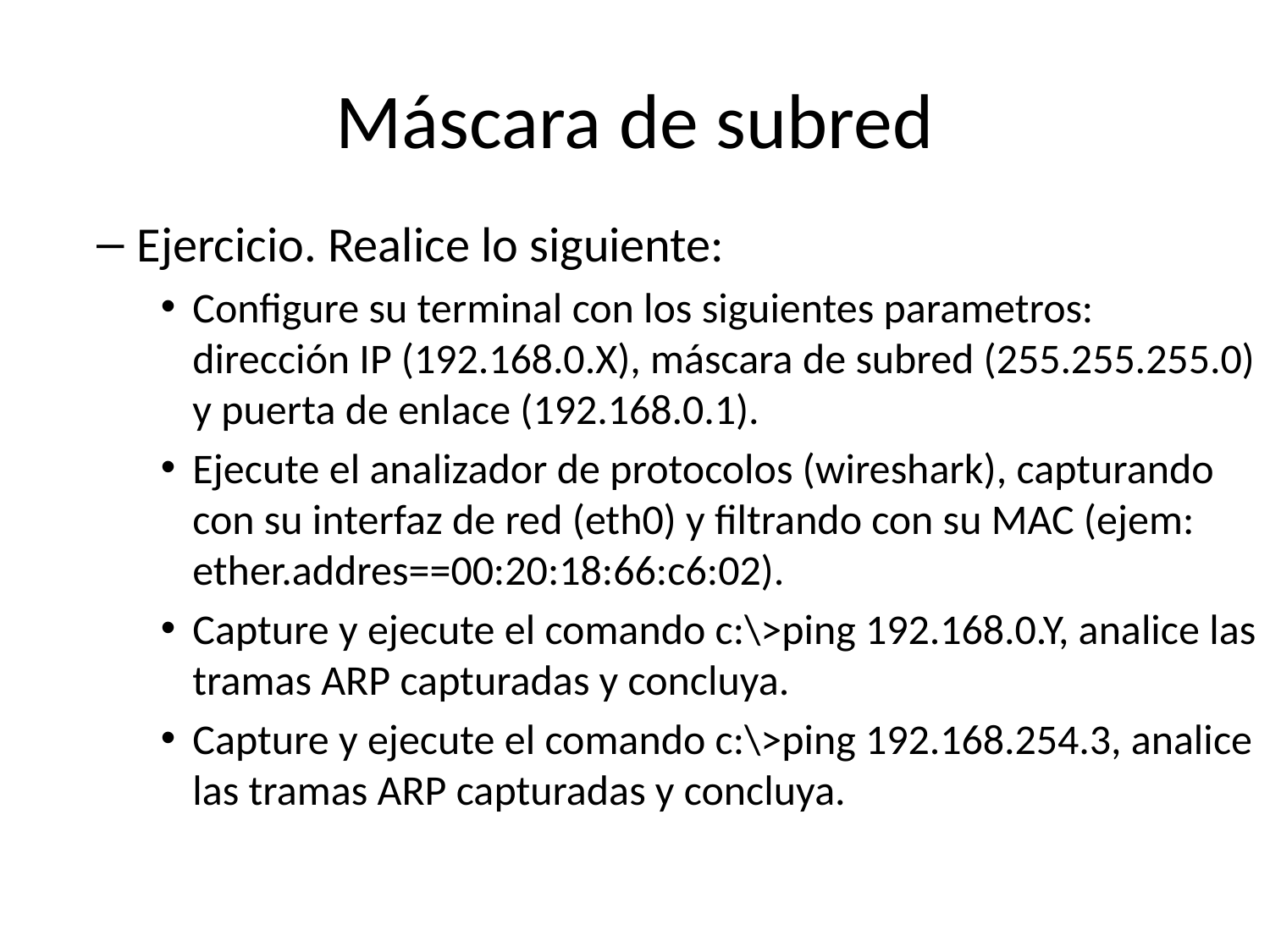

# Máscara de subred
Ejercicio. Realice lo siguiente:
Configure su terminal con los siguientes parametros: dirección IP (192.168.0.X), máscara de subred (255.255.255.0) y puerta de enlace (192.168.0.1).
Ejecute el analizador de protocolos (wireshark), capturando con su interfaz de red (eth0) y filtrando con su MAC (ejem:  ether.addres==00:20:18:66:c6:02).
Capture y ejecute el comando c:\>ping 192.168.0.Y, analice las tramas ARP capturadas y concluya.
Capture y ejecute el comando c:\>ping 192.168.254.3, analice las tramas ARP capturadas y concluya.